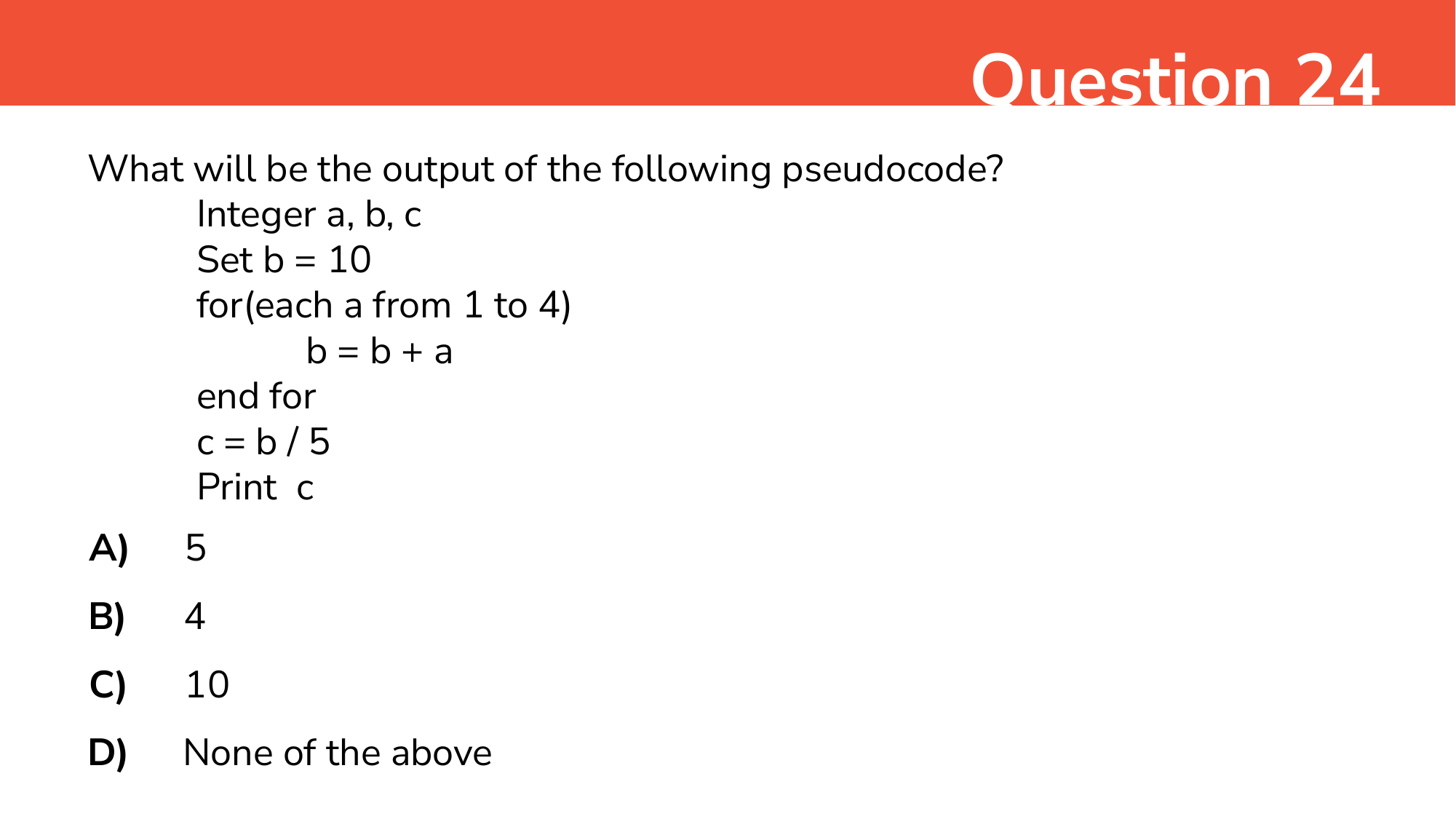

Question 24
What will be the output of the following pseudocode?
	Integer a, b, c
	Set b = 10
	for(each a from 1 to 4)
		b = b + a
	end for
	c = b / 5
	Print  c
A)
5
B)
4
C)
10
D)
None of the above